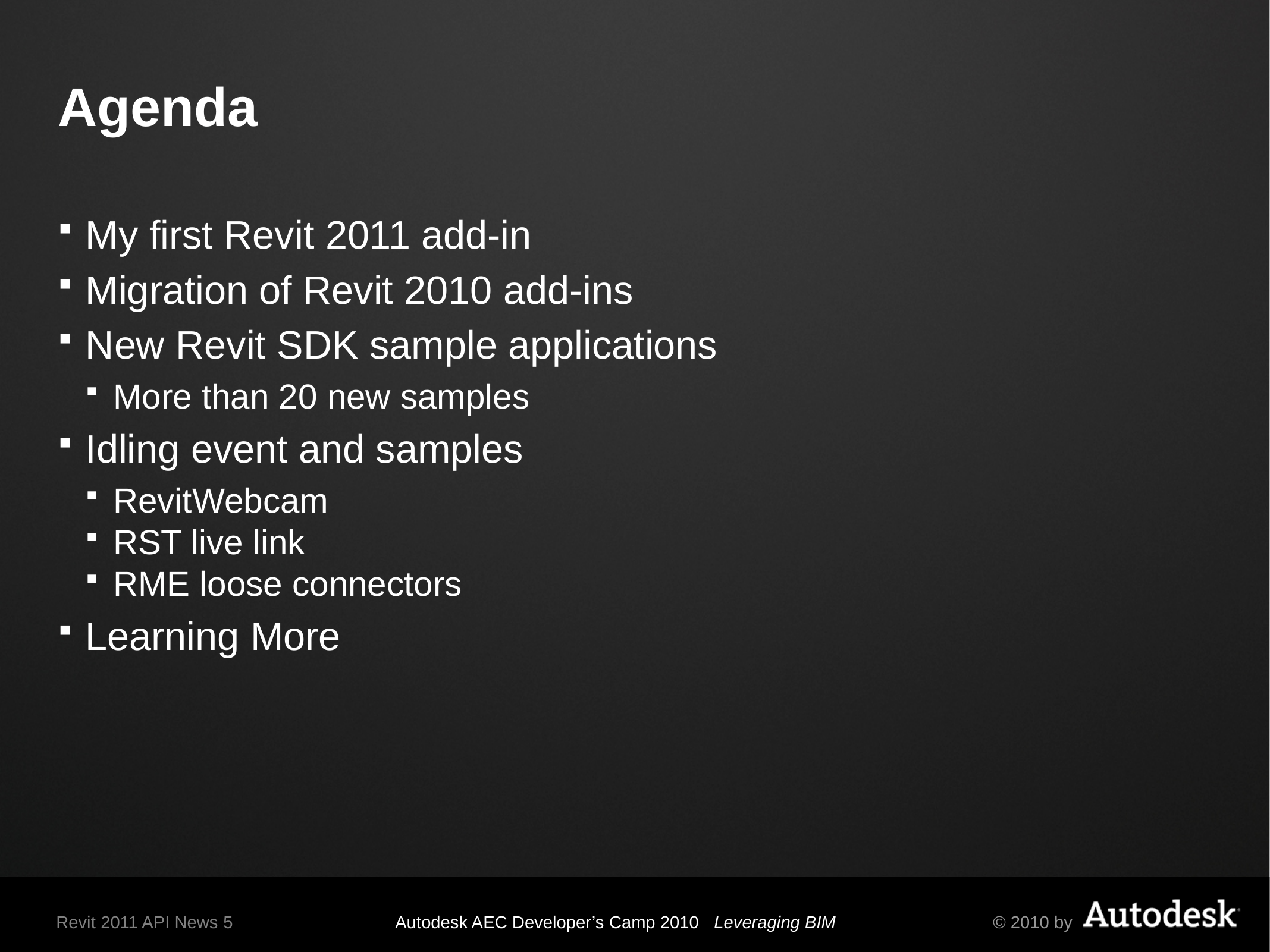

# Agenda
My first Revit 2011 add-in
Migration of Revit 2010 add-ins
New Revit SDK sample applications
More than 20 new samples
Idling event and samples
RevitWebcam
RST live link
RME loose connectors
Learning More